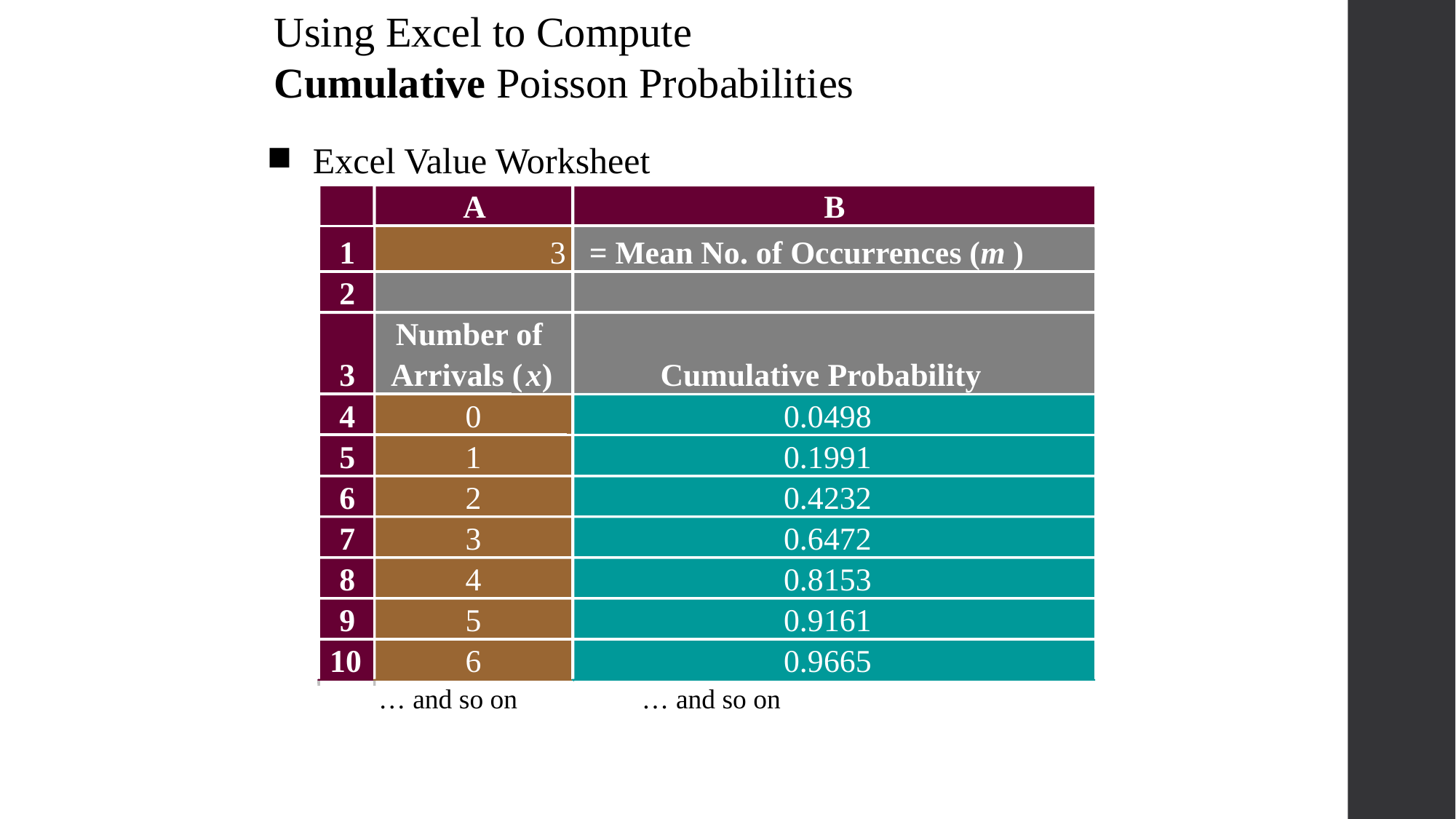

Using Excel to Compute
Cumulative Poisson Probabilities
Excel Value Worksheet

A

B

1
3
 = Mean No. of Occurrences (m )

2

Number of
3
Arrivals (
x)
Cumulative Probability

4
0
0.0498

5
1
0.1991

6
2
0.4232

7
3
0.6472

8
4
0.8153

9
5
0.9161

10
6
0.9665

… and so on                  … and so on